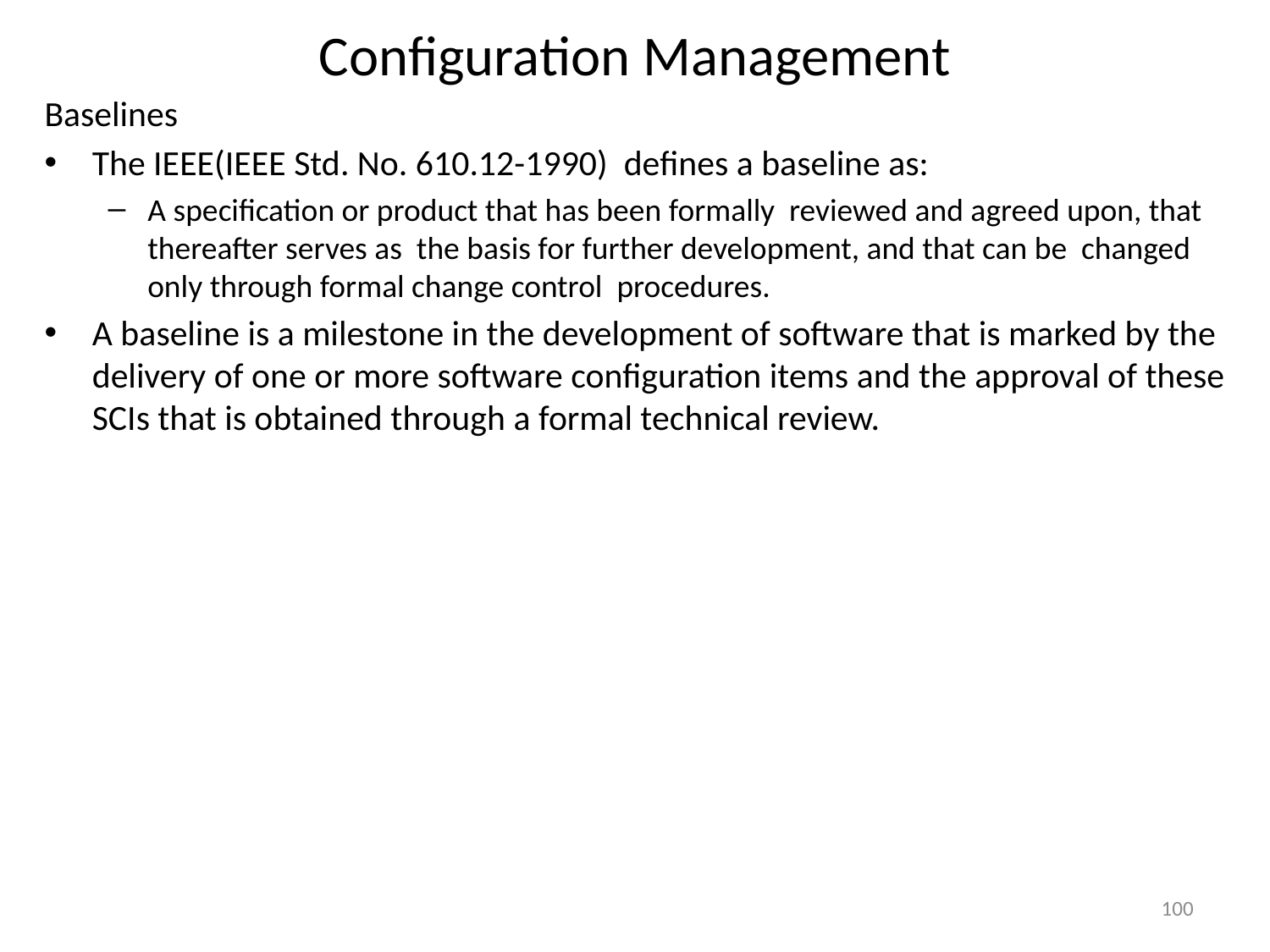

# Configuration Management
Baselines
The IEEE(IEEE Std. No. 610.12-1990)  defines a baseline as:
A specification or product that has been formally  reviewed and agreed upon, that thereafter serves as  the basis for further development, and that can be  changed only through formal change control  procedures.
A baseline is a milestone in the development of software that is marked by the delivery of one or more software configuration items and the approval of these SCIs that is obtained through a formal technical review.

100